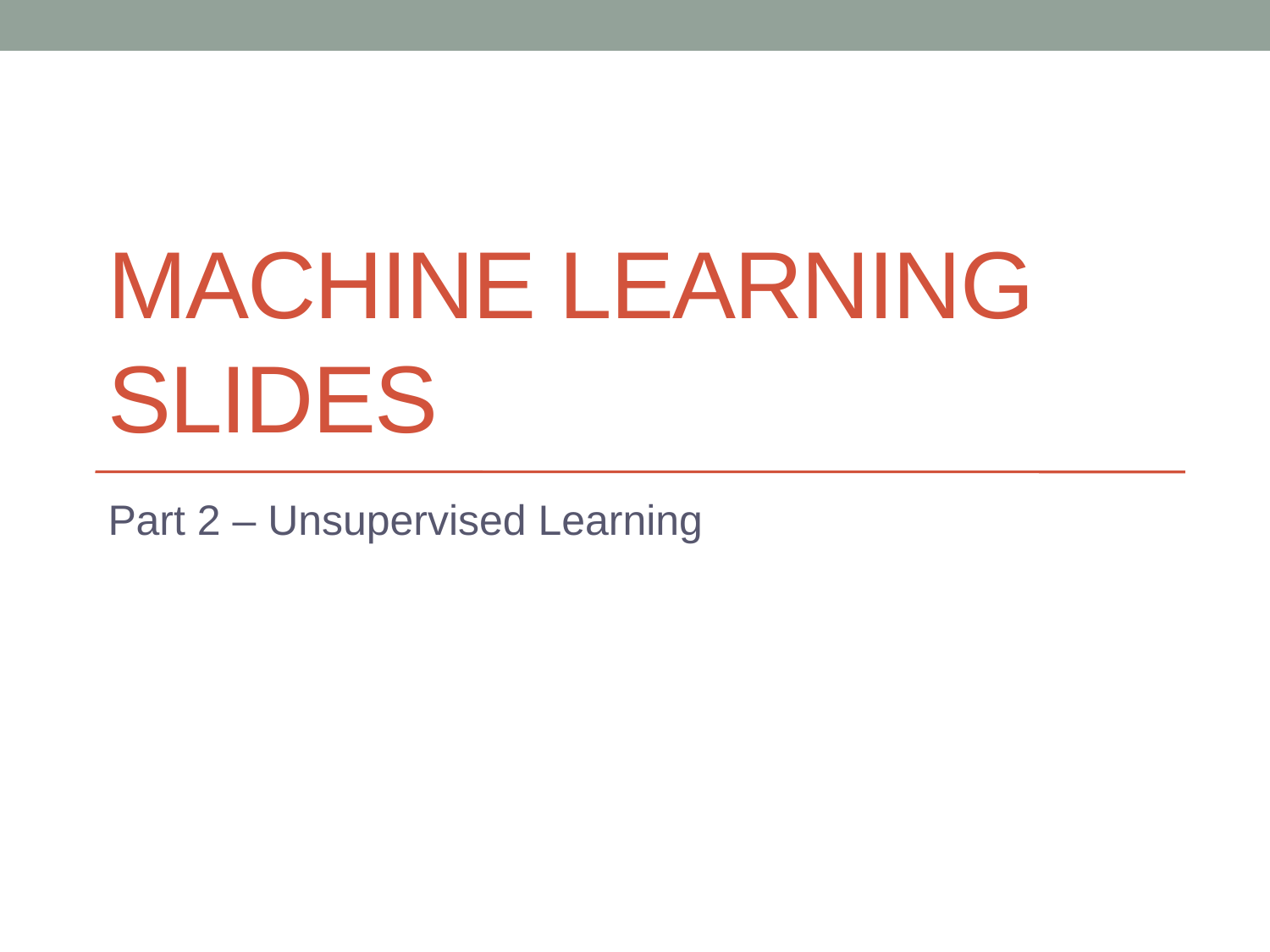

# Machine Learning Slides
Part 2 – Unsupervised Learning